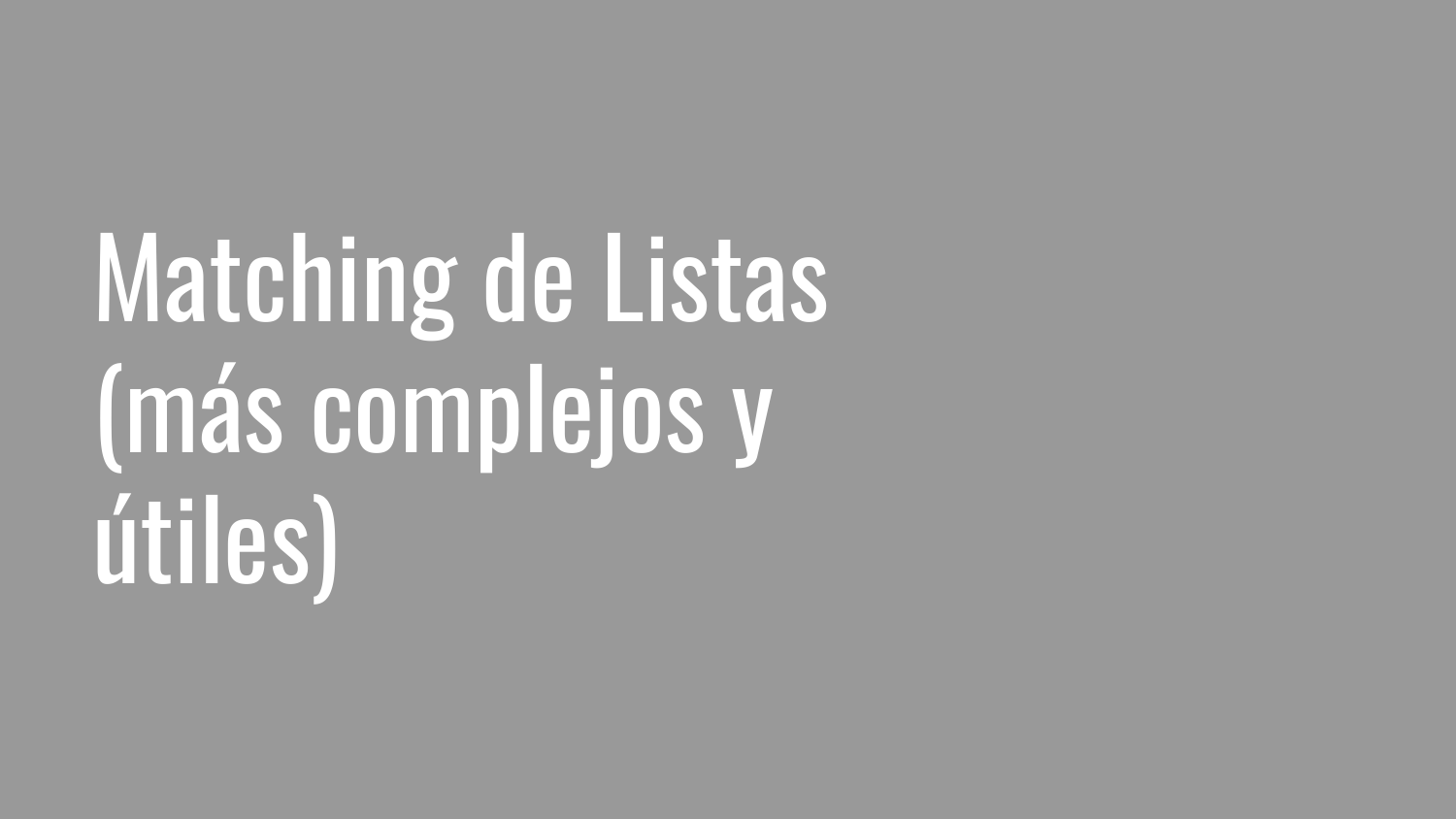

# Matching de Listas
(más complejos y útiles)